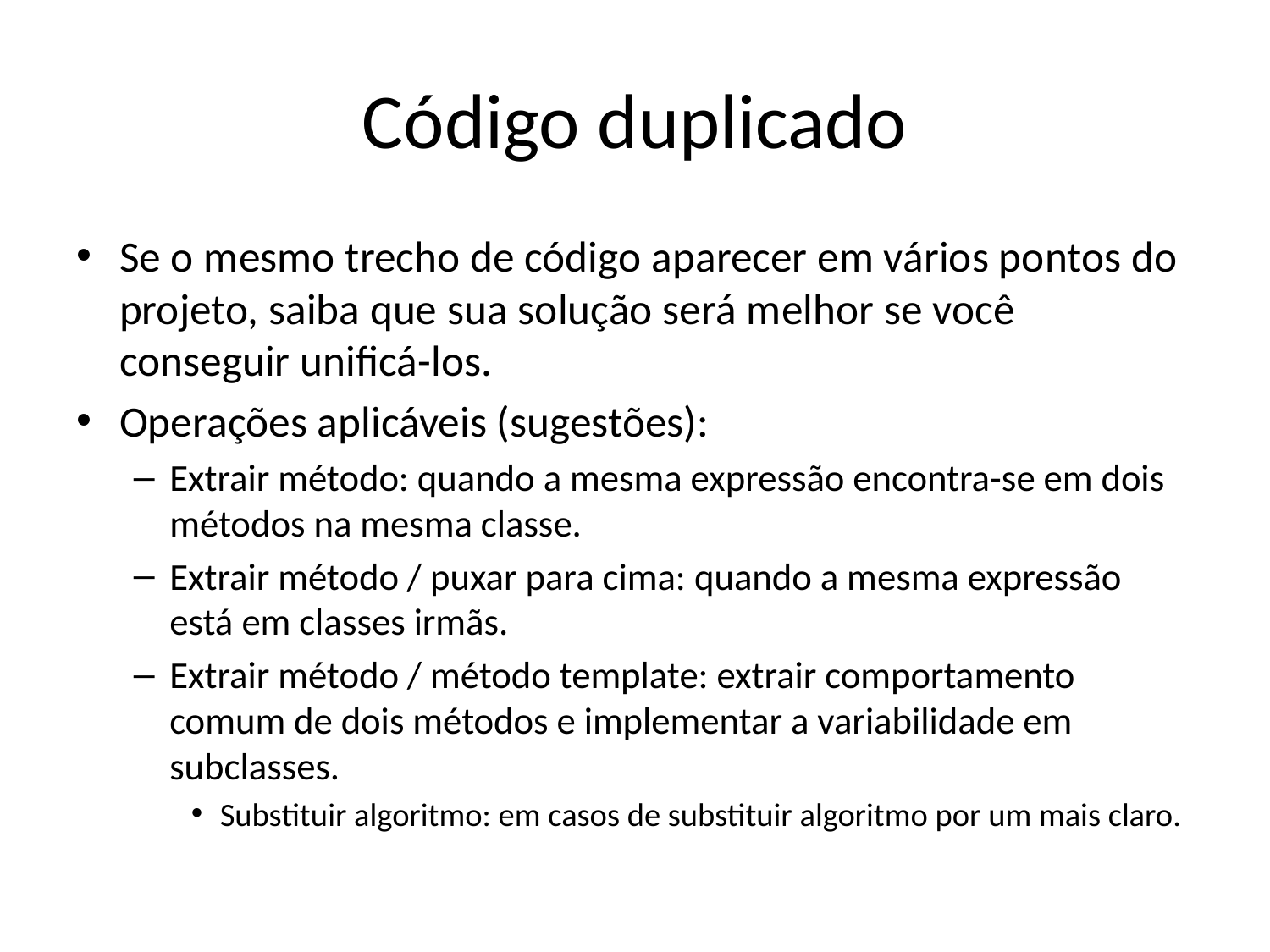

# Código duplicado
Se o mesmo trecho de código aparecer em vários pontos do projeto, saiba que sua solução será melhor se você conseguir unificá-los.
Operações aplicáveis (sugestões):
Extrair método: quando a mesma expressão encontra-se em dois métodos na mesma classe.
Extrair método / puxar para cima: quando a mesma expressão está em classes irmãs.
Extrair método / método template: extrair comportamento comum de dois métodos e implementar a variabilidade em subclasses.
Substituir algoritmo: em casos de substituir algoritmo por um mais claro.